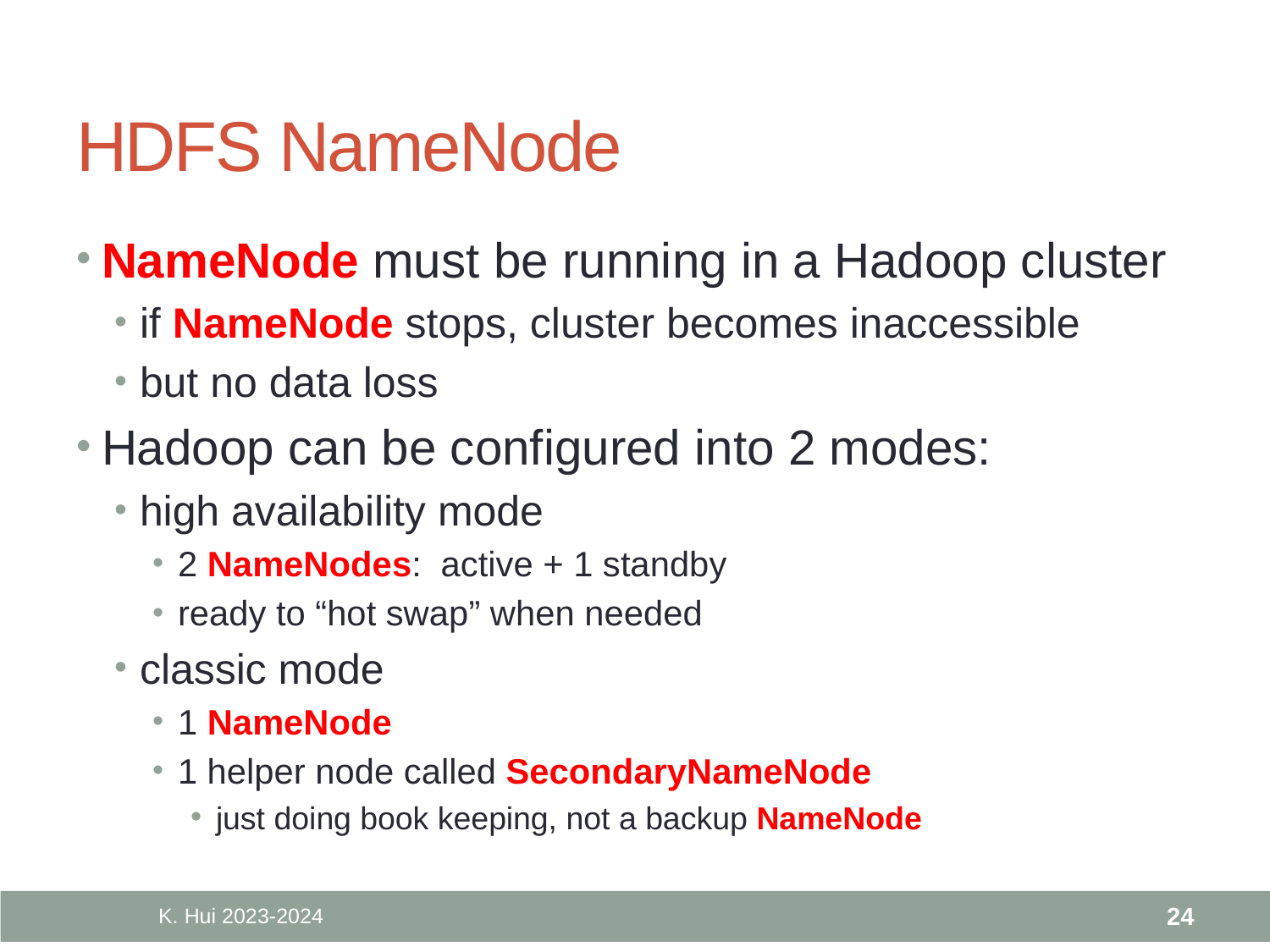

# HDFS NameNode
NameNode must be running in a Hadoop cluster
if NameNode stops, cluster becomes inaccessible
but no data loss
Hadoop can be configured into 2 modes:
high availability mode
2 NameNodes:  active + 1 standby
ready to “hot swap” when needed
classic mode
1 NameNode
1 helper node called SecondaryNameNode
just doing book keeping, not a backup NameNode
K. Hui 2023-2024
24